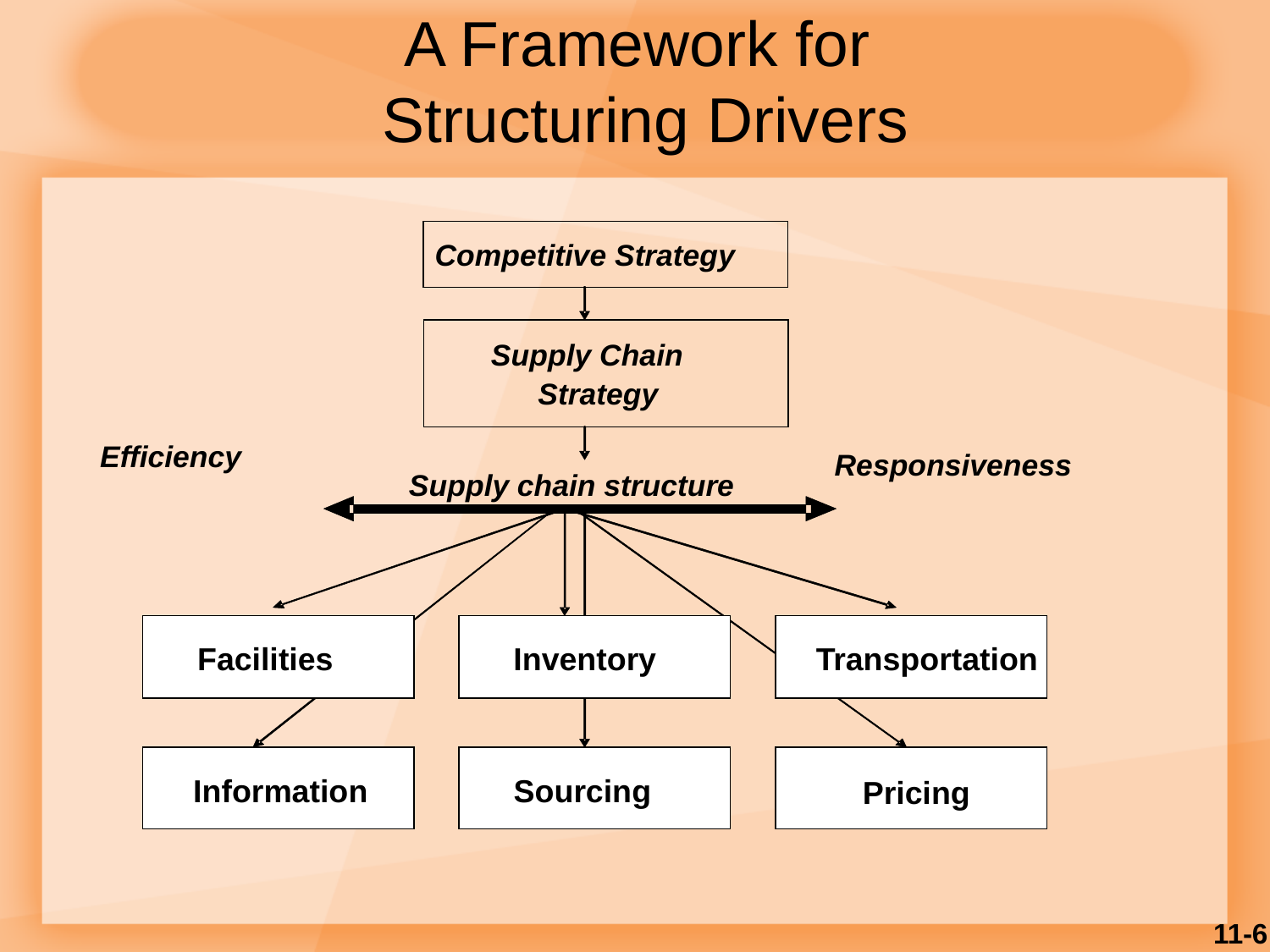

# A Framework for Structuring Drivers

Competitive Strategy

Supply Chain
Strategy

Efficiency
Responsiveness
Supply chain structure

Facilities
Inventory
Transportation

Information
Sourcing
Pricing
11-6